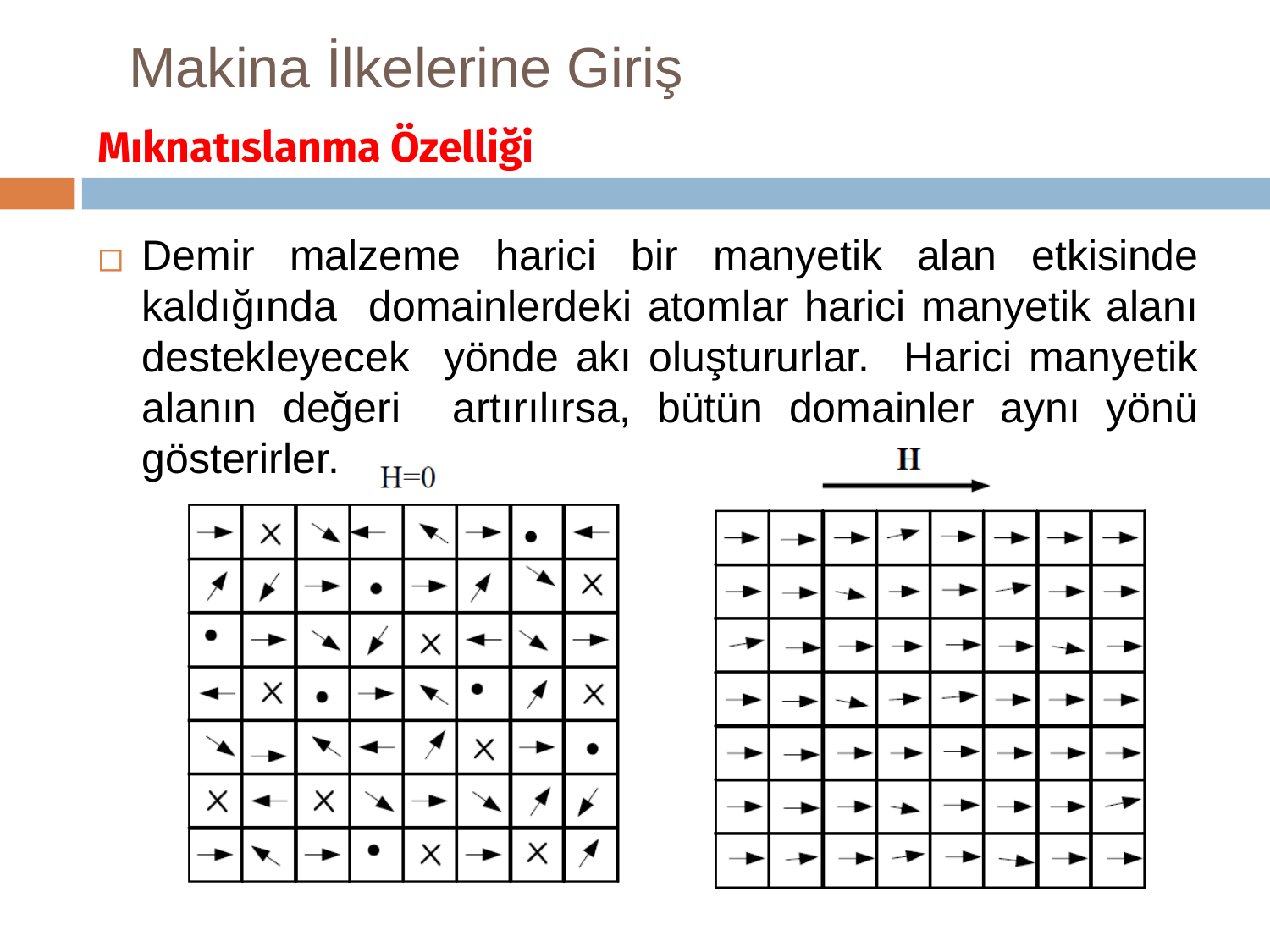

# Makina İlkelerine Giriş
Mıknatıslanma Özelliği

Demir malzeme harici bir manyetik alan etkisinde kaldığında  domainlerdeki atomlar harici manyetik alanı destekleyecek  yönde akı oluştururlar.  Harici manyetik alanın değeri  artırılırsa, bütün domainler aynı yönü gösterirler.